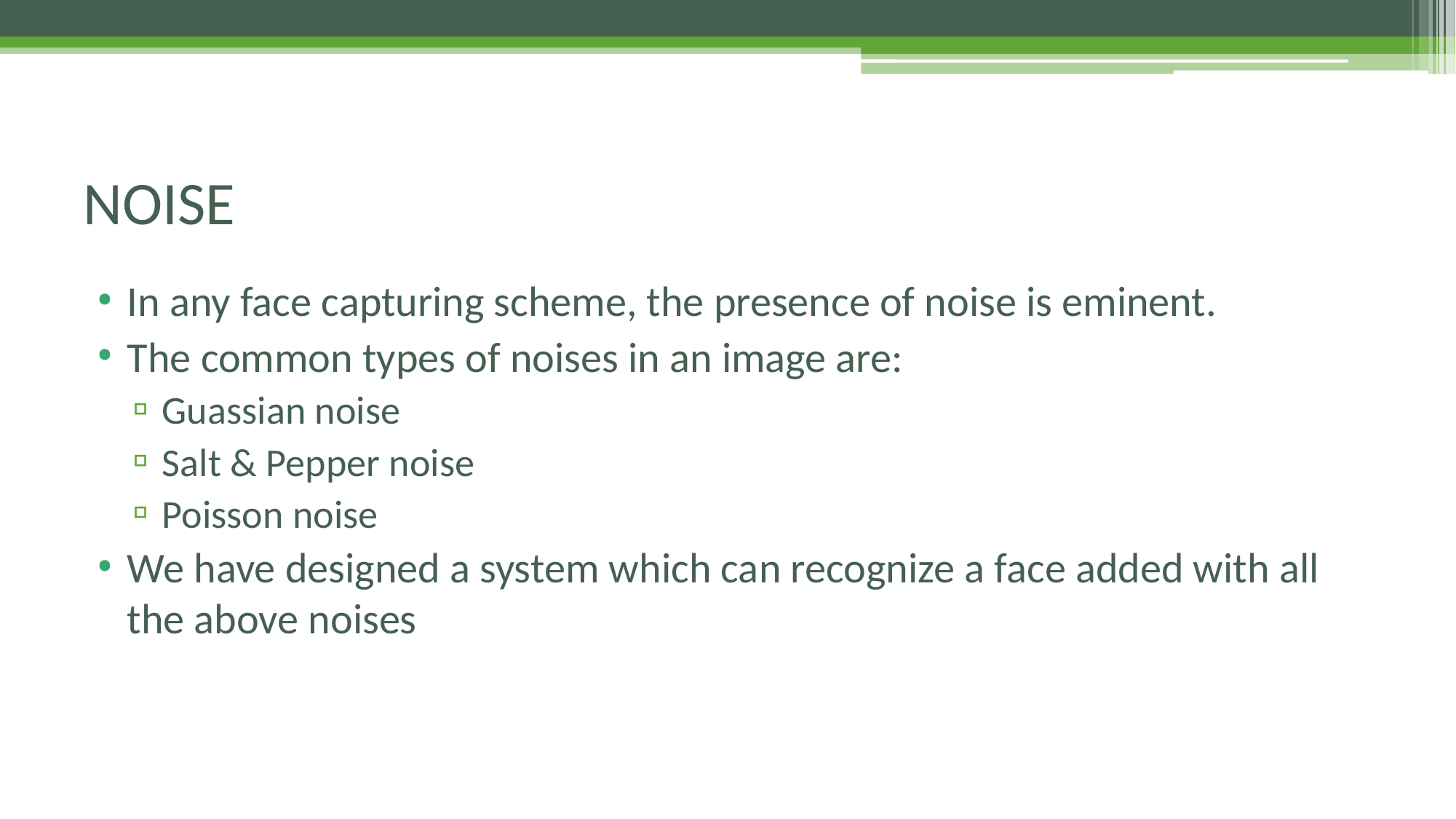

# NOISE
In any face capturing scheme, the presence of noise is eminent.
The common types of noises in an image are:
Guassian noise
Salt & Pepper noise
Poisson noise
We have designed a system which can recognize a face added with all the above noises